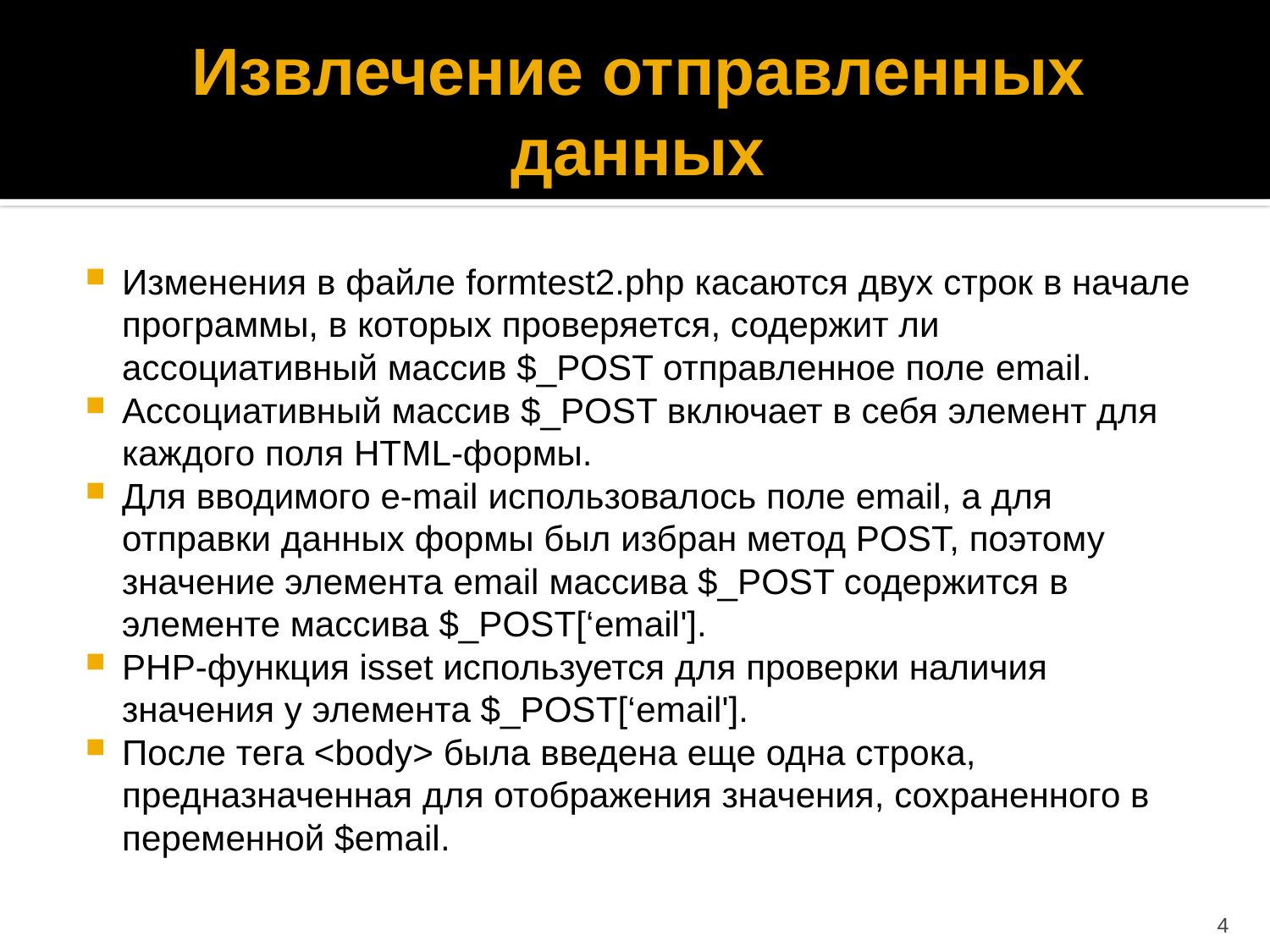

# Извлечение отправленных данных
Изменения в файле formtest2.php касаются двух строк в начале программы, в которых проверяется, содержит ли ассоциативный массив $_POST отправленное поле email.
Ассоциативный массив $_POST включает в себя элемент для каждого поля HTML-формы.
Для вводимого e-mail использовалось поле email, а для отправки данных формы был избран метод POST, поэтому значение элемента email массива $_POST содержится в элементе массива $_POST[‘email'].
PHP-функция isset используется для проверки наличия значения у элемента $_POST[‘email'].
После тега <body> была введена еще одна строка, предназначенная для отображения значения, сохраненного в переменной $email.

4